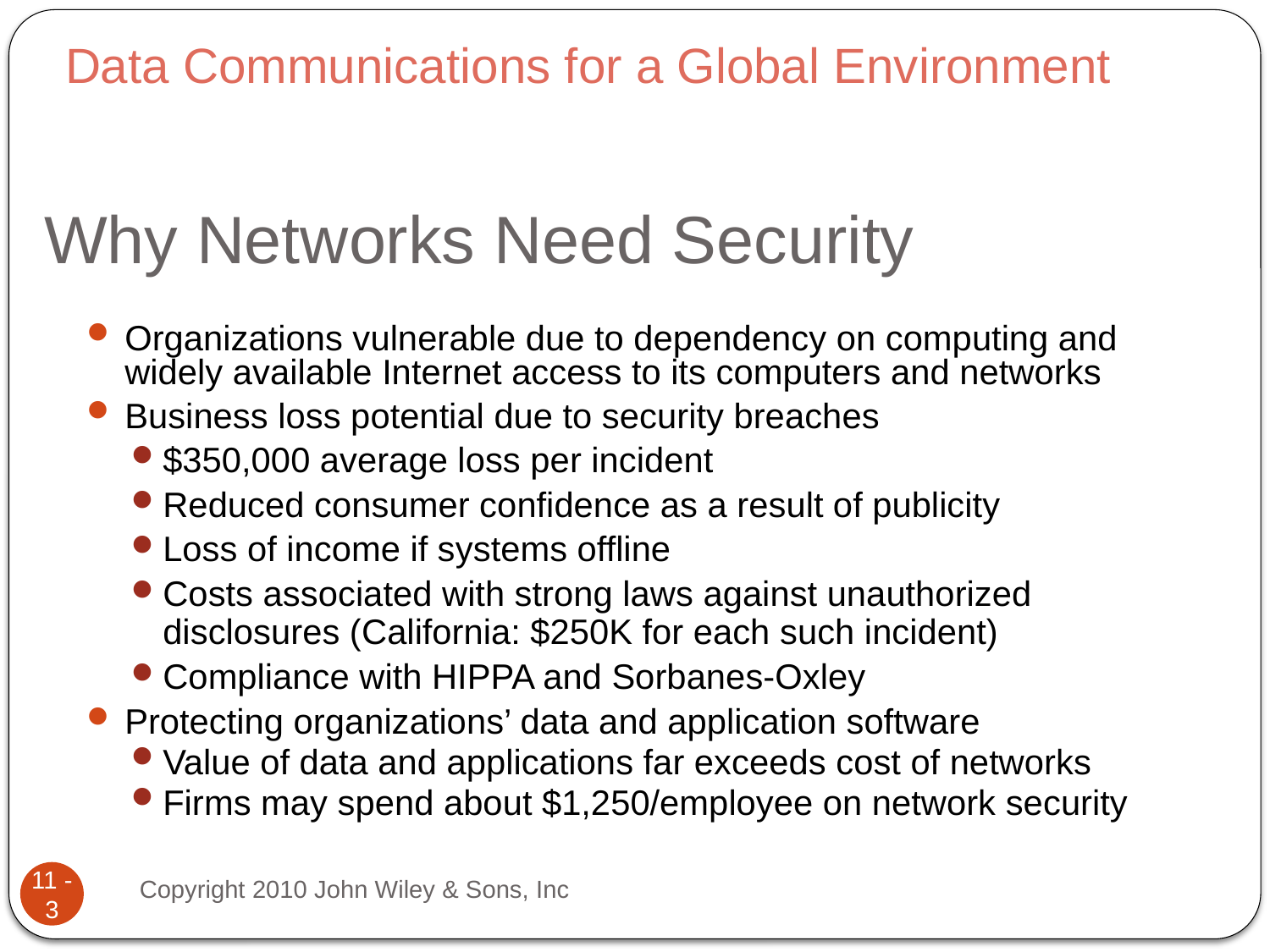

Data Communications for a Global Environment
# Why Networks Need Security
Organizations vulnerable due to dependency on computing and widely available Internet access to its computers and networks
Business loss potential due to security breaches
$350,000 average loss per incident
Reduced consumer confidence as a result of publicity
Loss of income if systems offline
Costs associated with strong laws against unauthorized disclosures (California: $250K for each such incident)
Compliance with HIPPA and Sorbanes-Oxley
Protecting organizations’ data and application software
Value of data and applications far exceeds cost of networks
Firms may spend about $1,250/employee on network security

Copyright 2010 John Wiley & Sons, Inc
11 - 3